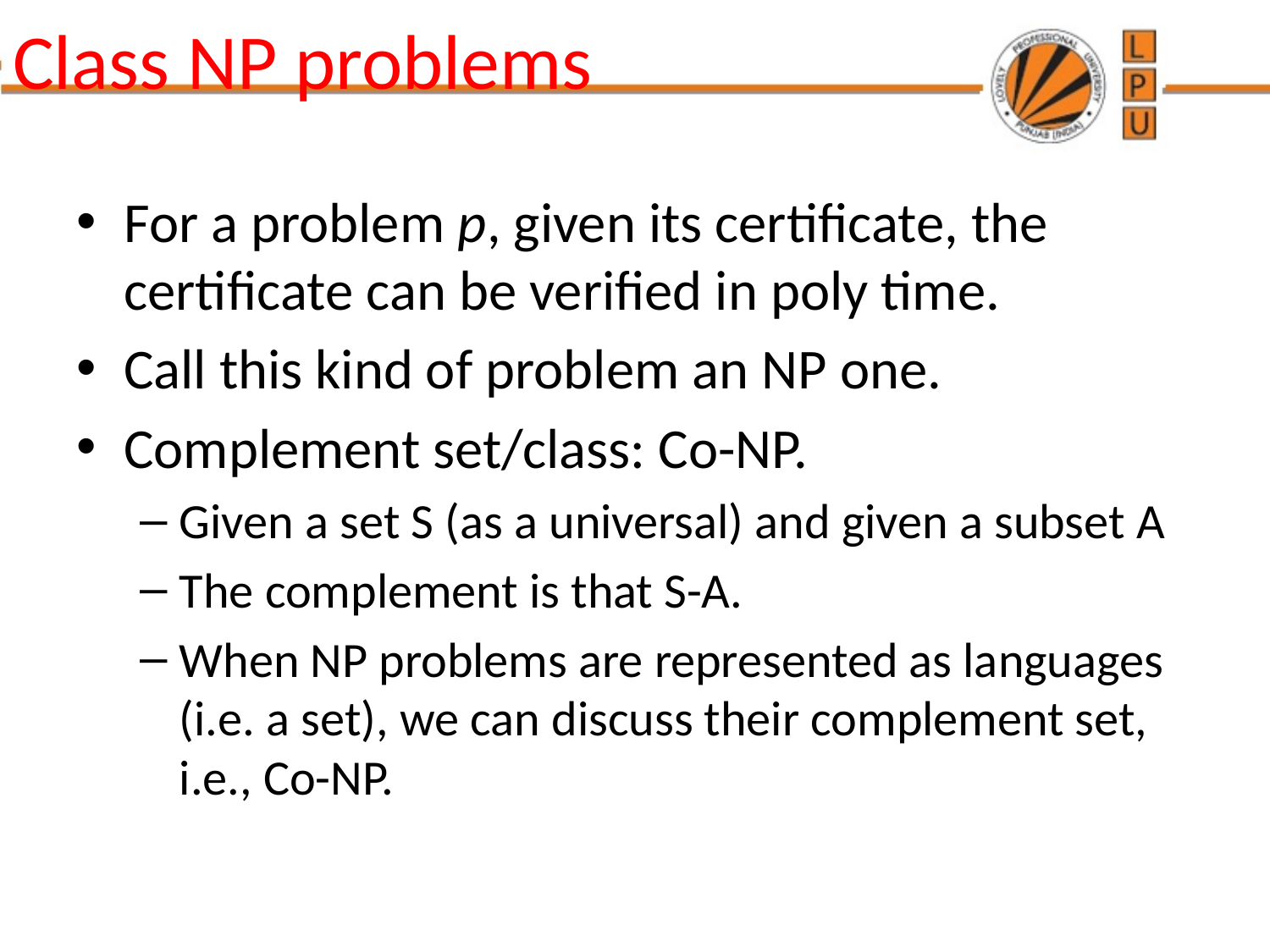

# Class NP problems
For a problem p, given its certificate, the certificate can be verified in poly time.
Call this kind of problem an NP one.
Complement set/class: Co-NP.
Given a set S (as a universal) and given a subset A
The complement is that S-A.
When NP problems are represented as languages (i.e. a set), we can discuss their complement set, i.e., Co-NP.